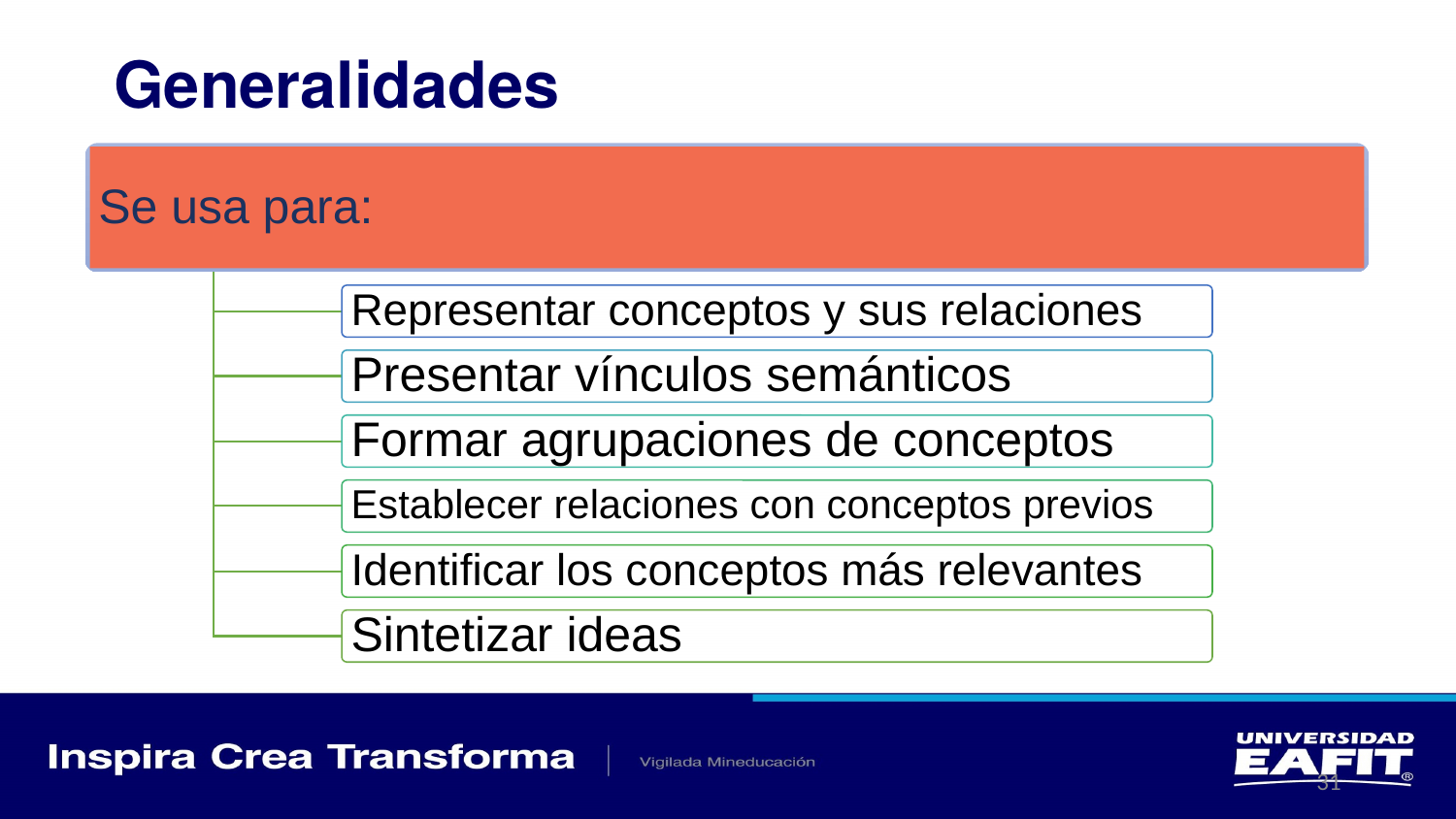

# Generalidades

Se usa para:

Representar conceptos y sus relaciones

Presentar vínculos semánticos

Formar agrupaciones de conceptos

Establecer relaciones con conceptos previos

Identificar los conceptos más relevantes

Sintetizar ideas
31